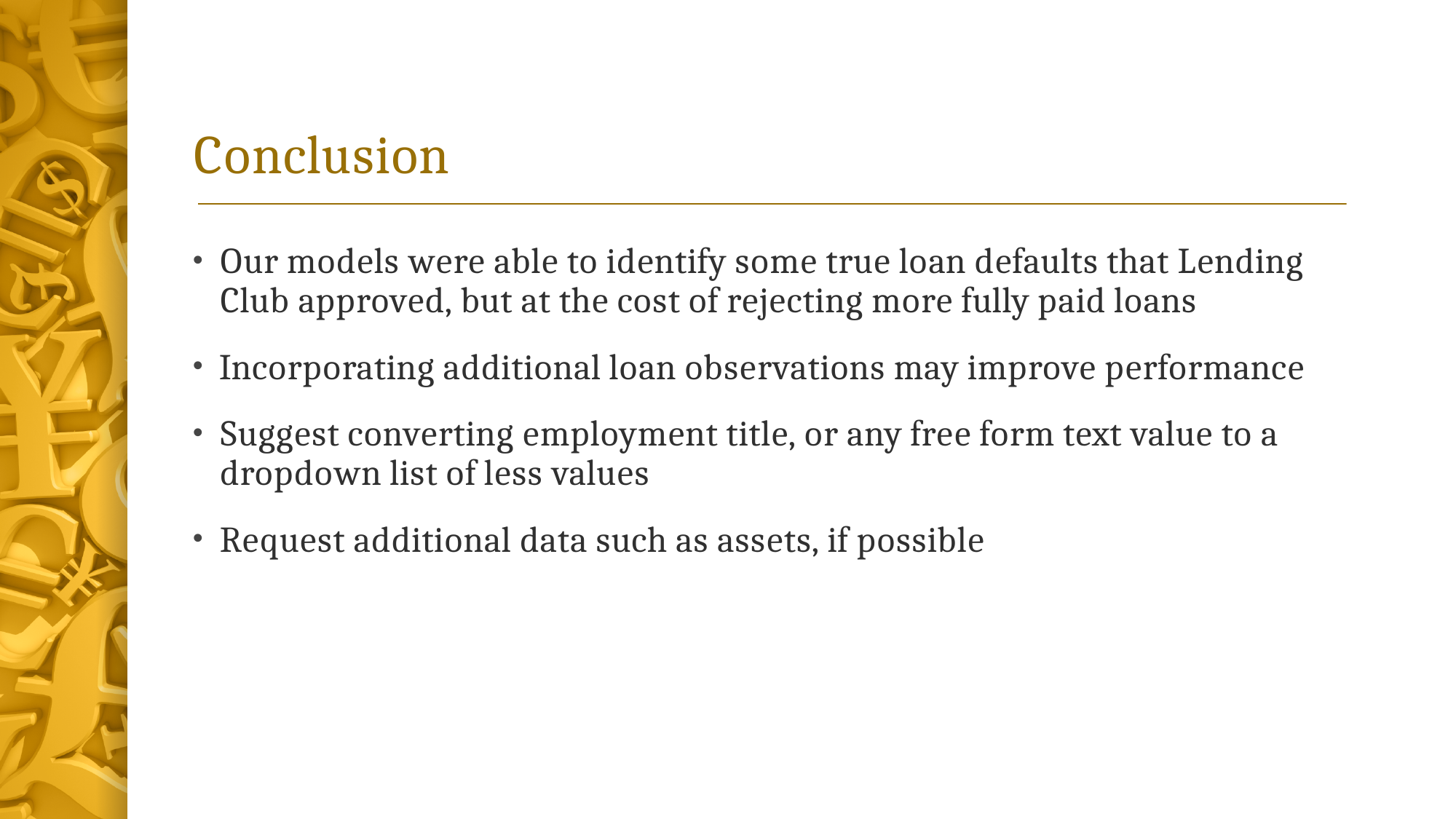

# Conclusion
Our models were able to identify some true loan defaults that Lending Club approved, but at the cost of rejecting more fully paid loans
Incorporating additional loan observations may improve performance
Suggest converting employment title, or any free form text value to a dropdown list of less values
Request additional data such as assets, if possible